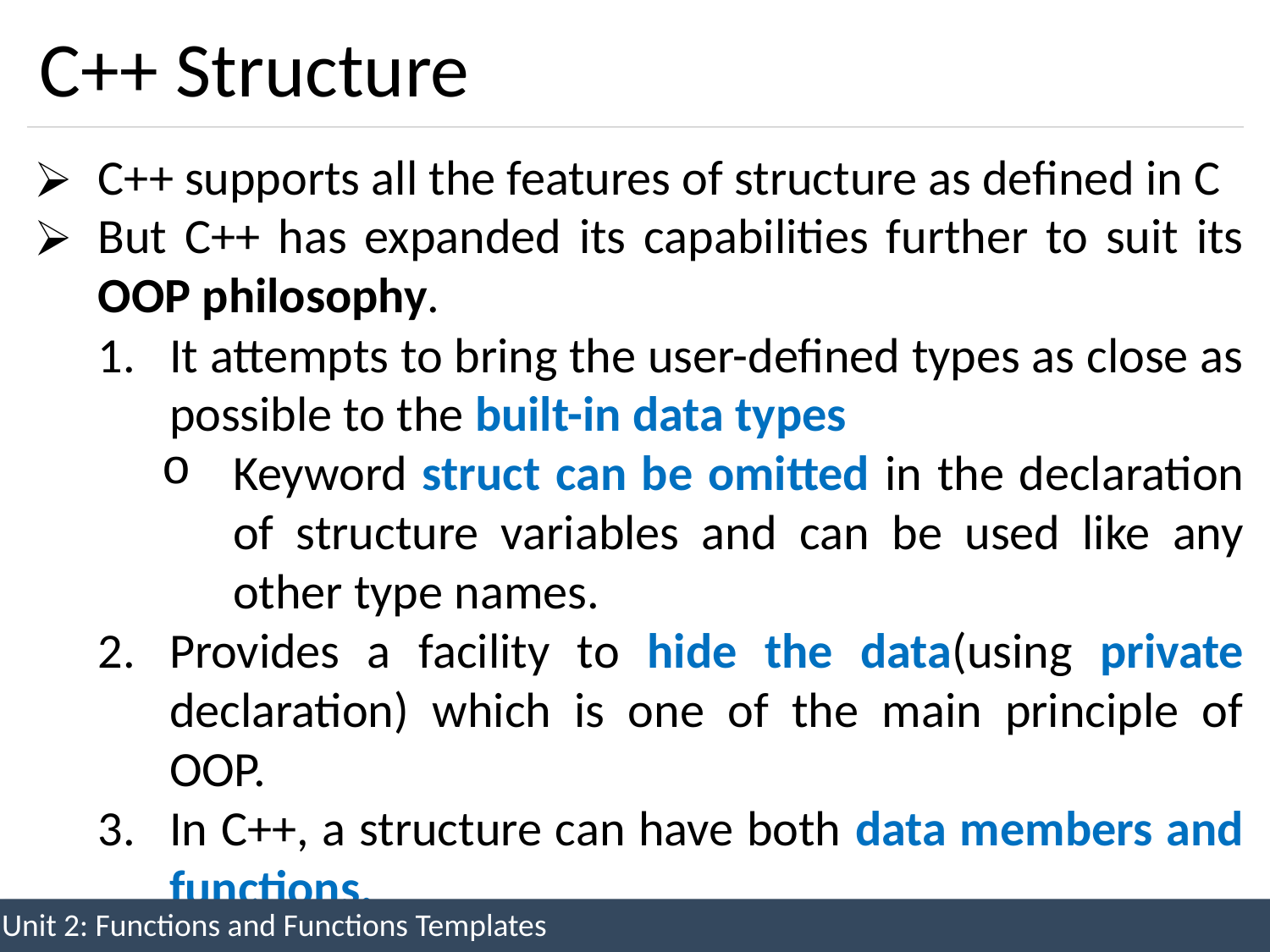

# C++ Structure
C++ supports all the features of structure as defined in C
But C++ has expanded its capabilities further to suit its OOP philosophy.
It attempts to bring the user-defined types as close as possible to the built-in data types
Keyword struct can be omitted in the declaration of structure variables and can be used like any other type names.
Provides a facility to hide the data(using private declaration) which is one of the main principle of OOP.
In C++, a structure can have both data members and functions.

Unit 2: Functions and Functions Templates

28